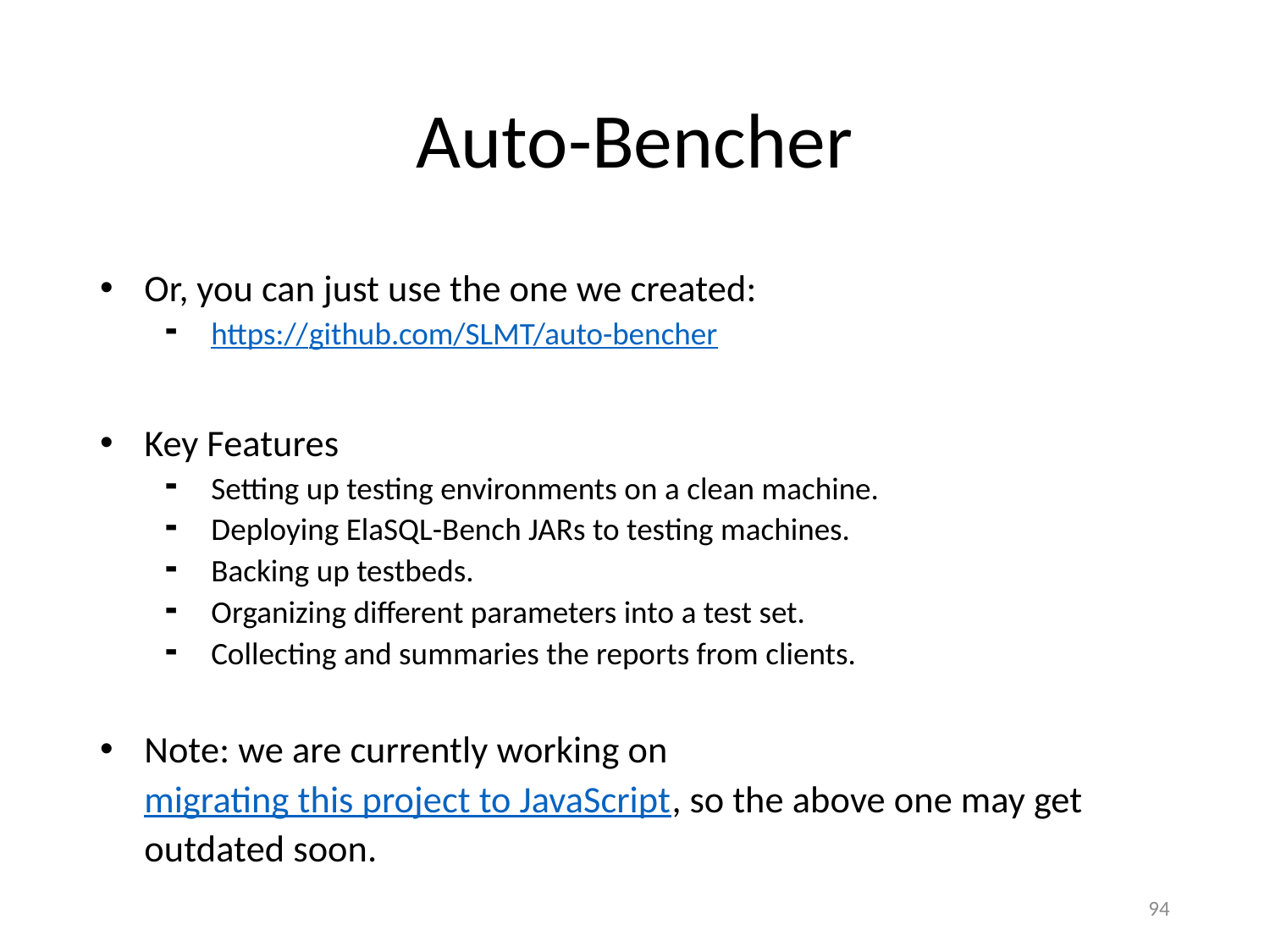

# Auto-Bencher
Or, you can just use the one we created:
https://github.com/SLMT/auto-bencher

Key Features
Setting up testing environments on a clean machine.
Deploying ElaSQL-Bench JARs to testing machines.
Backing up testbeds.
Organizing different parameters into a test set.
Collecting and summaries the reports from clients.

Note: we are currently working on migrating this project to JavaScript, so the above one may get outdated soon.
94